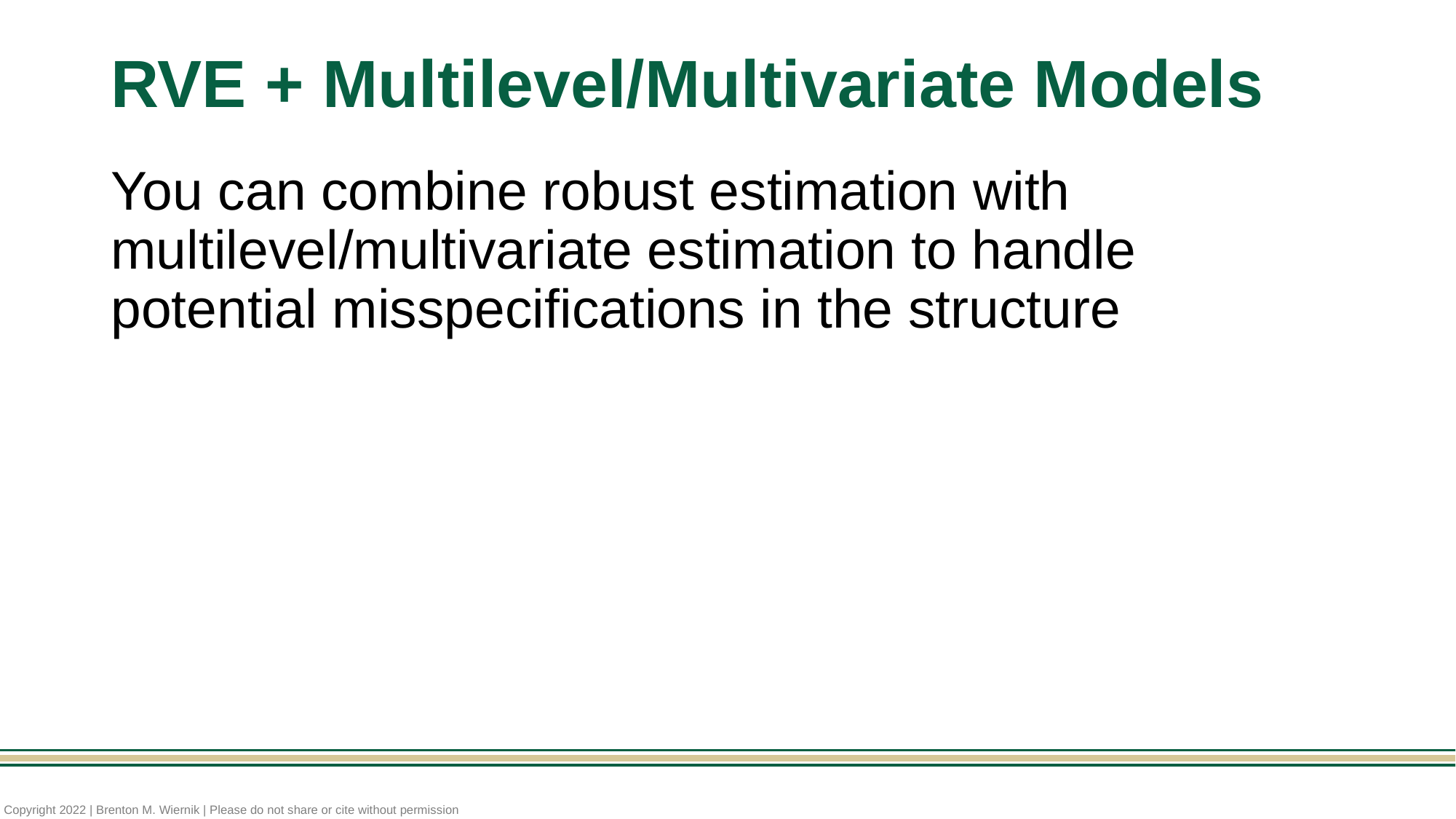

# RVE + Multilevel/Multivariate Models
You can combine robust estimation with multilevel/multivariate estimation to handle potential misspecifications in the structure